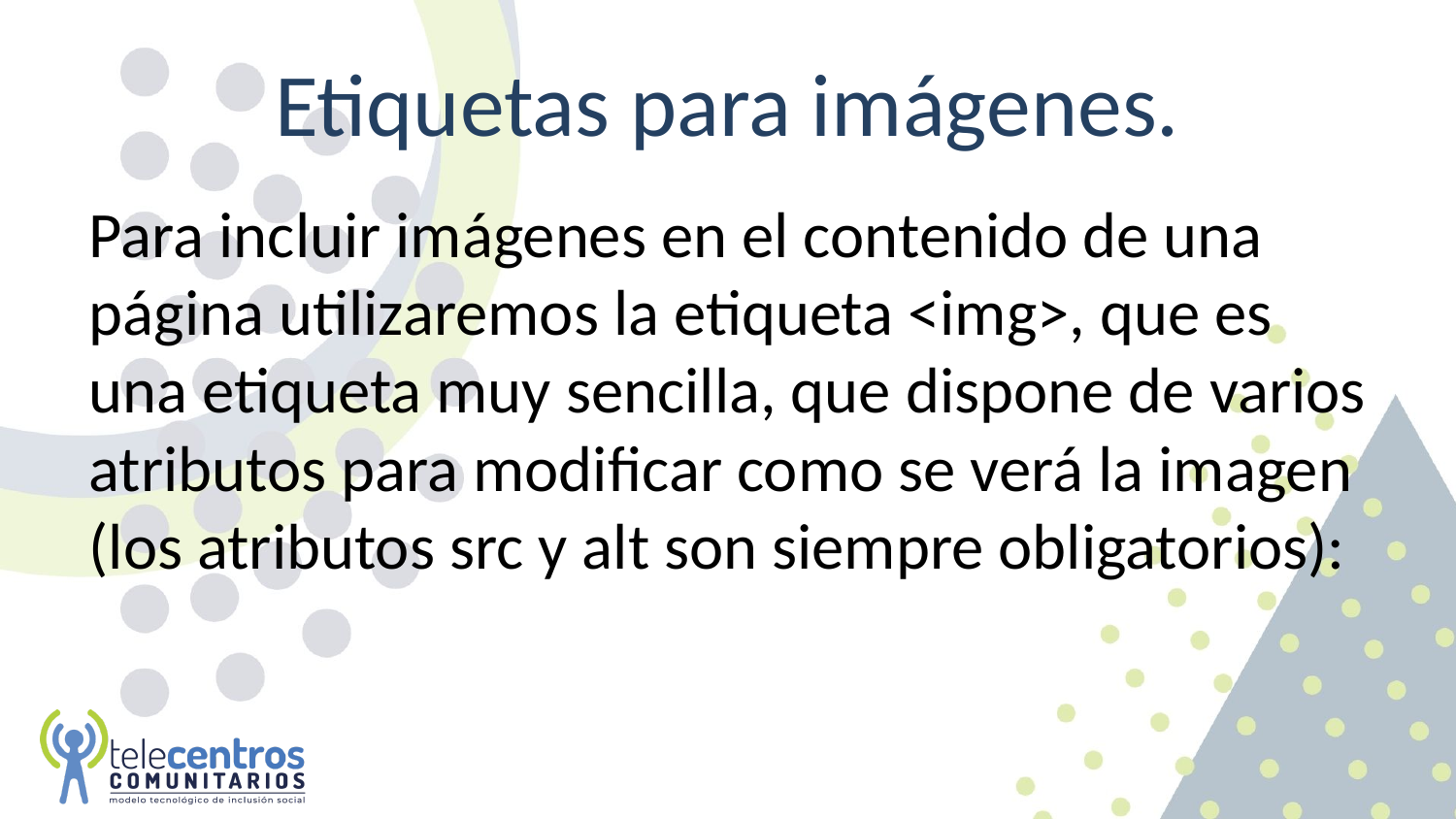

# Etiquetas para imágenes.
Para incluir imágenes en el contenido de una página utilizaremos la etiqueta <img>, que es una etiqueta muy sencilla, que dispone de varios atributos para modificar como se verá la imagen (los atributos src y alt son siempre obligatorios):